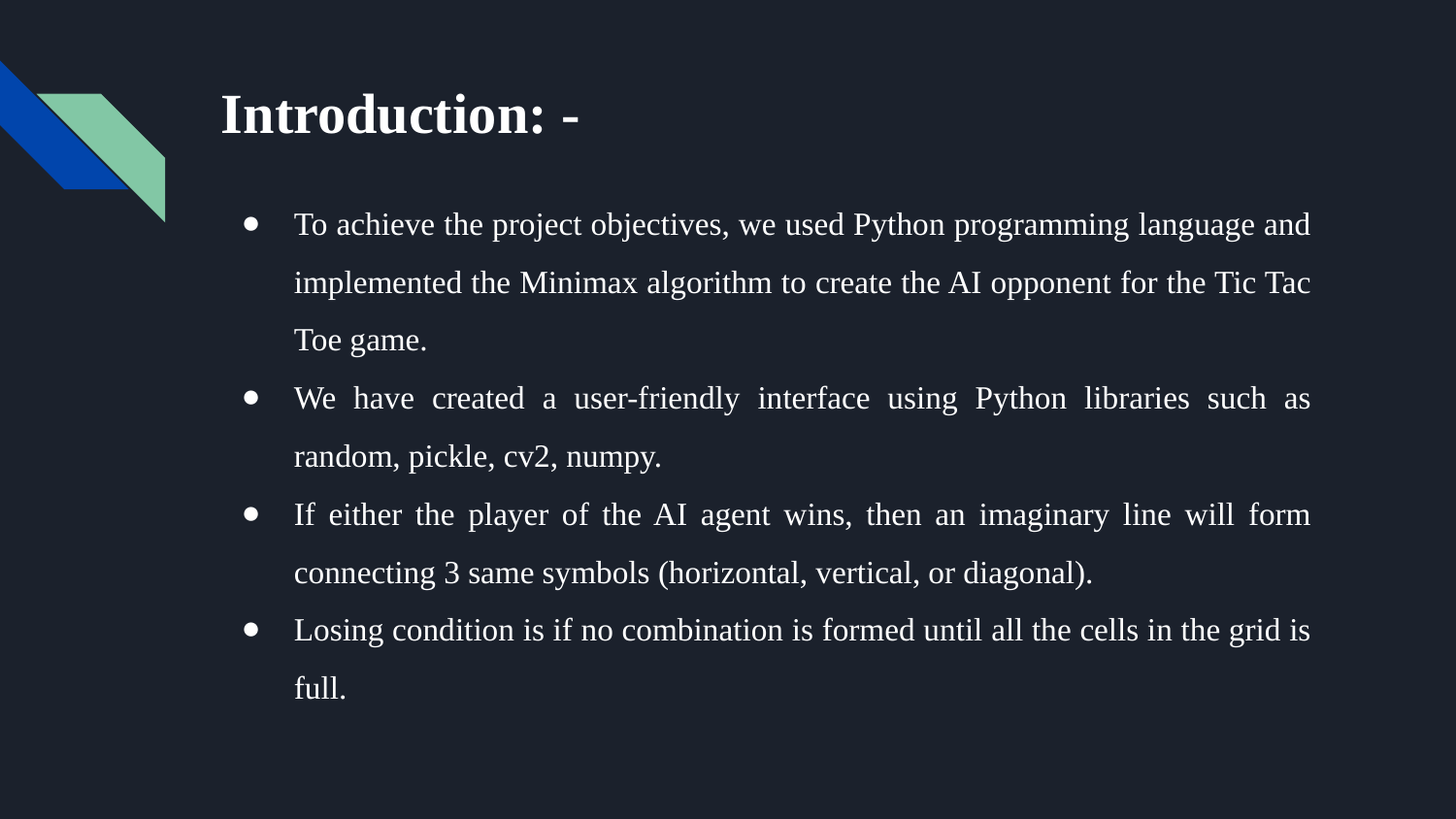

# Introduction: -
To achieve the project objectives, we used Python programming language and implemented the Minimax algorithm to create the AI opponent for the Tic Tac Toe game.
We have created a user-friendly interface using Python libraries such as random, pickle, cv2, numpy.
If either the player of the AI agent wins, then an imaginary line will form connecting 3 same symbols (horizontal, vertical, or diagonal).
Losing condition is if no combination is formed until all the cells in the grid is full.